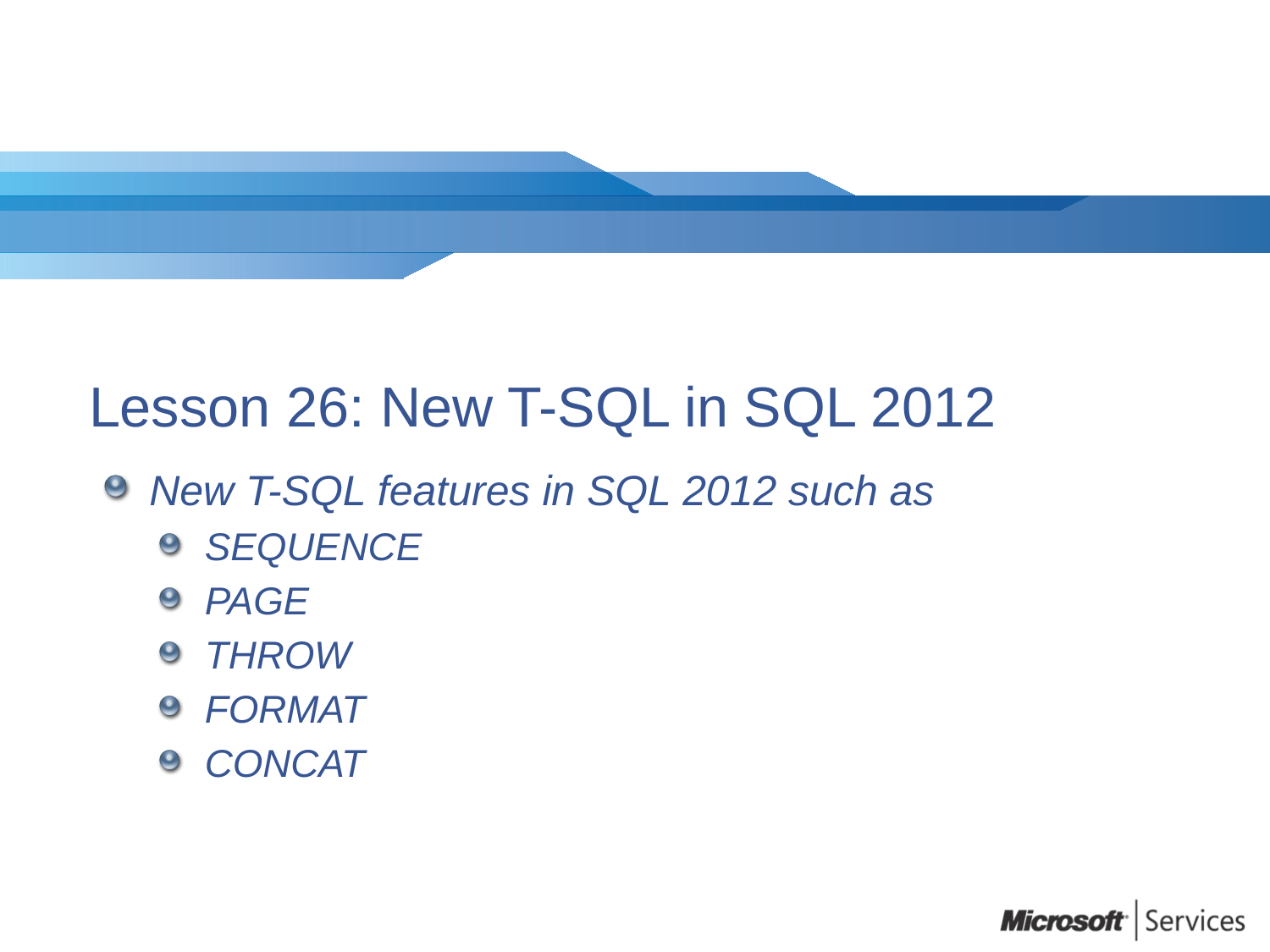

# Lesson 26: New T-SQL in SQL 2012
New T-SQL features in SQL 2012 such as
SEQUENCE
PAGE
THROW
FORMAT
CONCAT

1
Microsoft Confidential